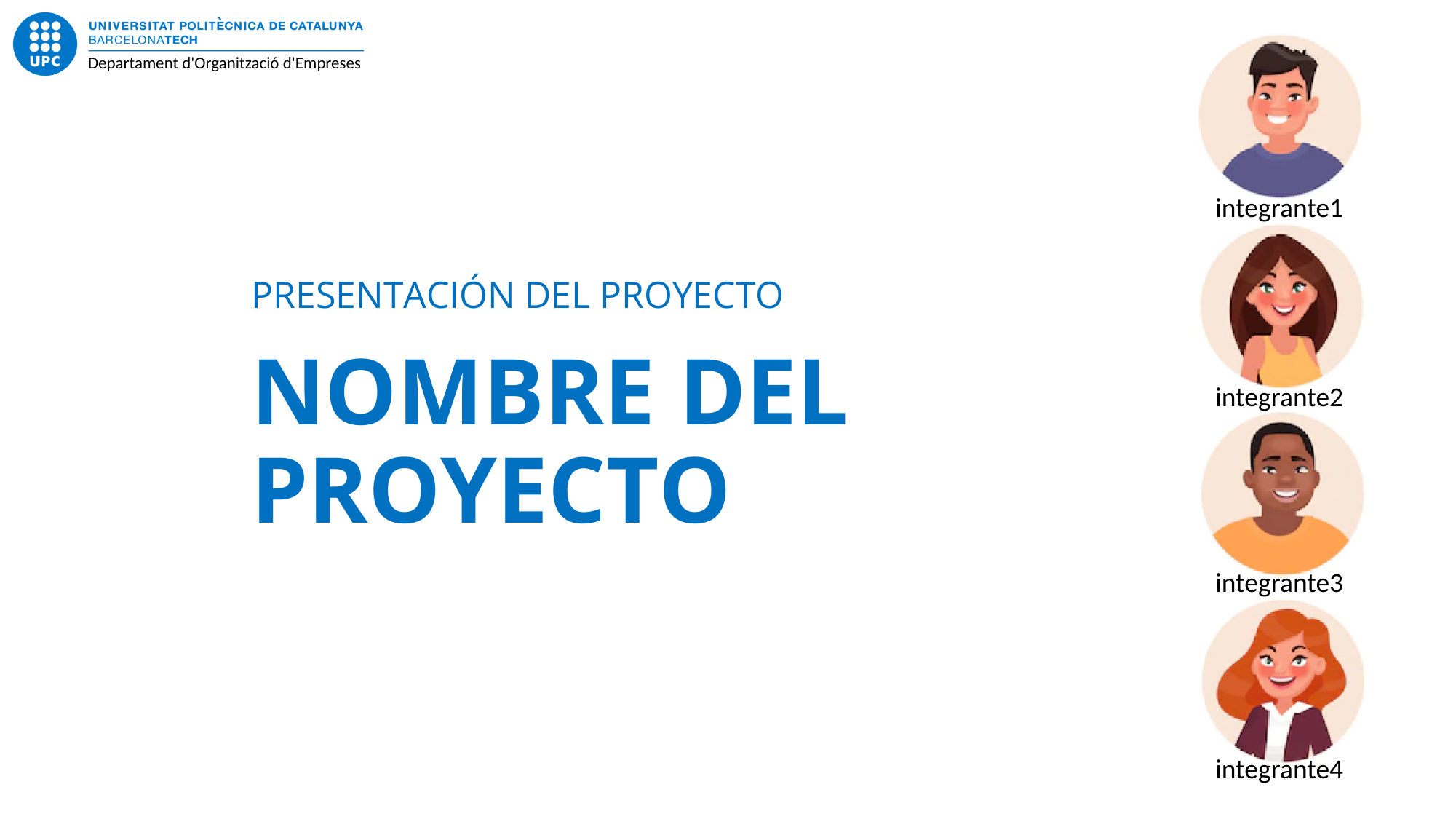

integrante1
PRESENTACIÓN DEL PROYECTO
# NOMBRE DEL PROYECTO
integrante2
integrante3
integrante4